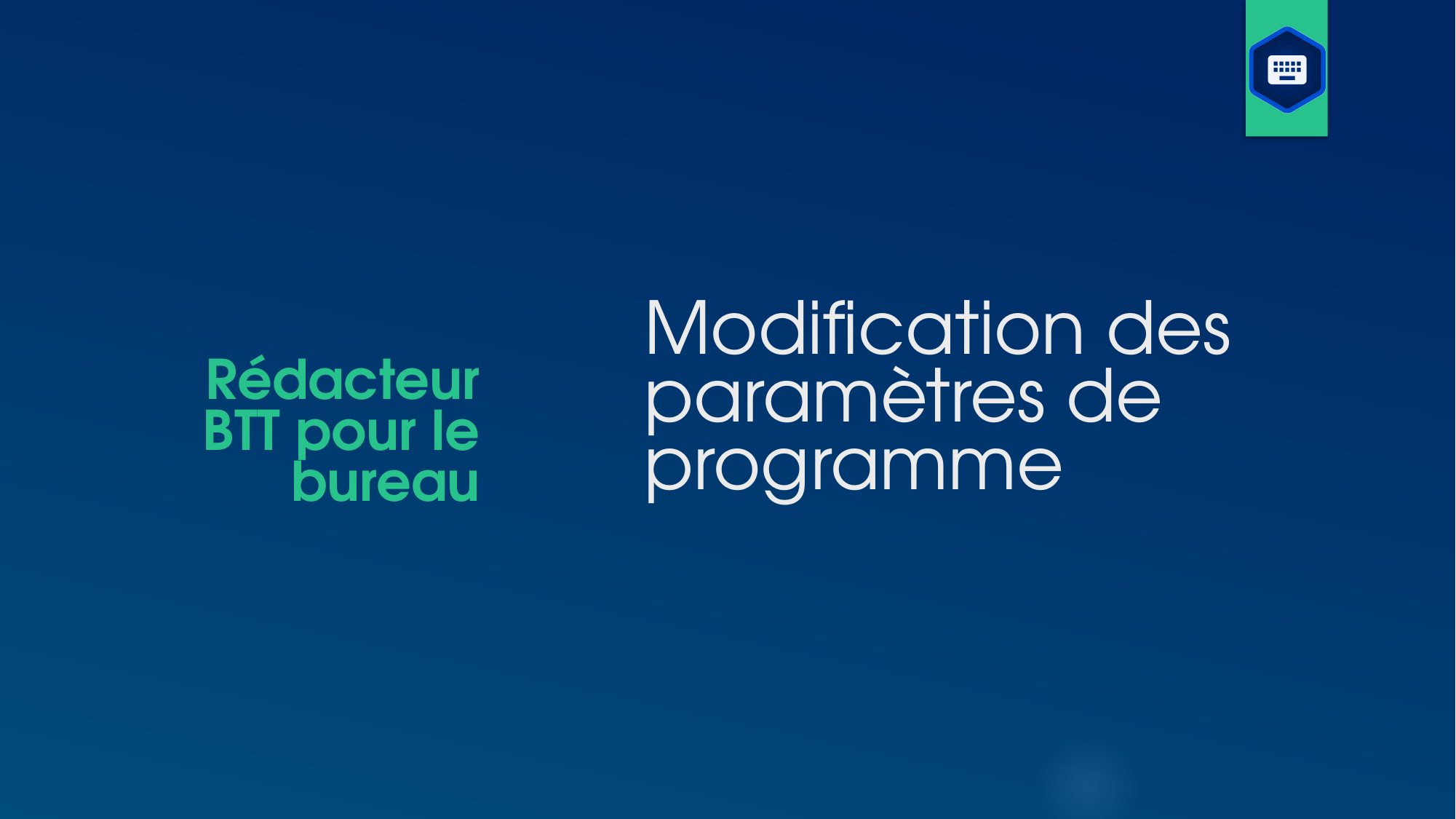

# Modification des paramètres de programme
Rédacteur BTT pour le bureau